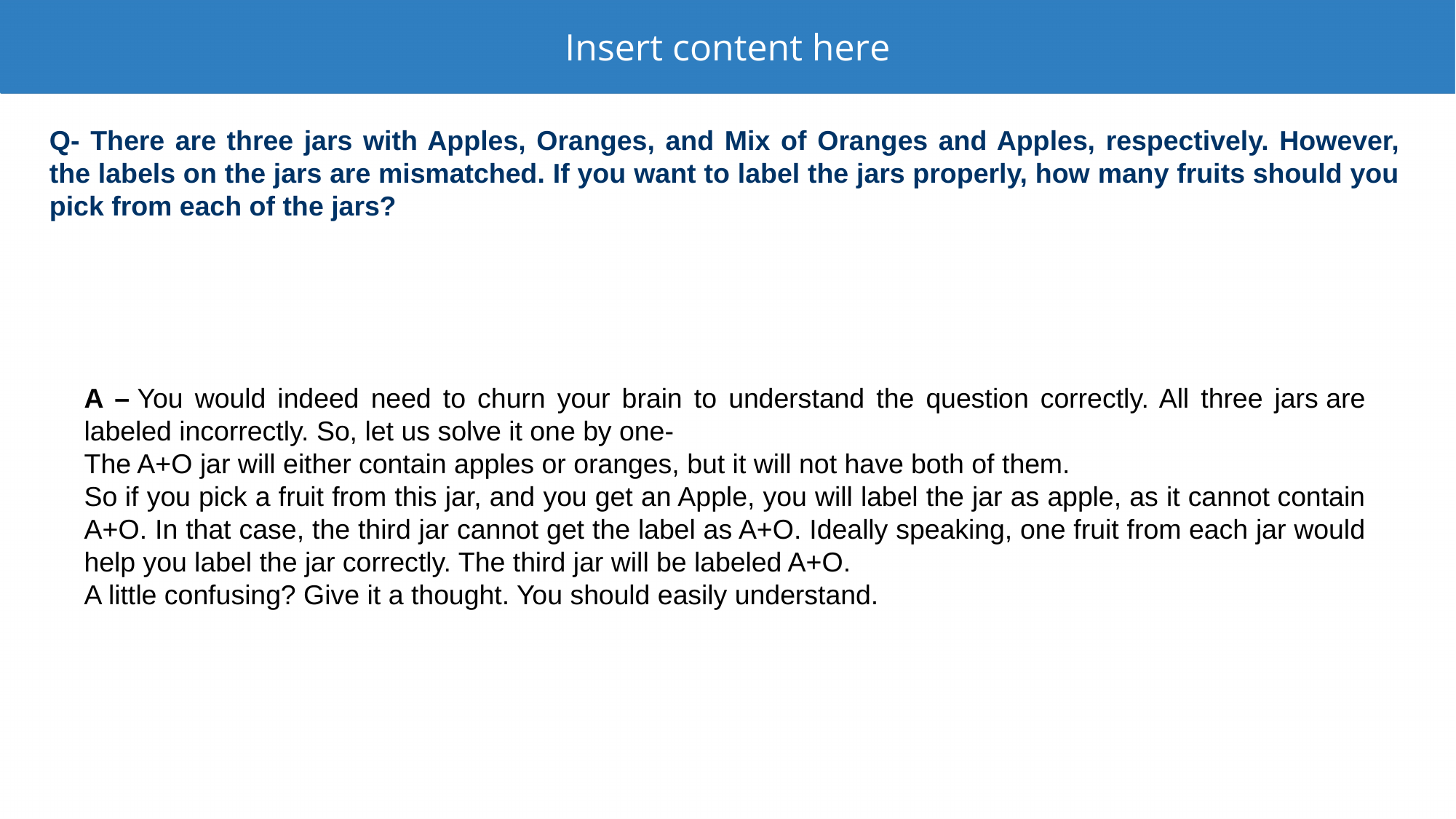

Insert content here
Q- There are three jars with Apples, Oranges, and Mix of Oranges and Apples, respectively. However, the labels on the jars are mismatched. If you want to label the jars properly, how many fruits should you pick from each of the jars?

A – You would indeed need to churn your brain to understand the question correctly. All three jars are labeled incorrectly. So, let us solve it one by one-​
The A+O jar will either contain apples or oranges, but it will not have both of them.​
So if you pick a fruit from this jar, and you get an Apple, you will label the jar as apple, as it cannot contain A+O. In that case, the third jar cannot get the label as A+O. Ideally speaking, one fruit from each jar would help you label the jar correctly. The third jar will be labeled A+O.​
A little confusing? Give it a thought. You should easily understand.​